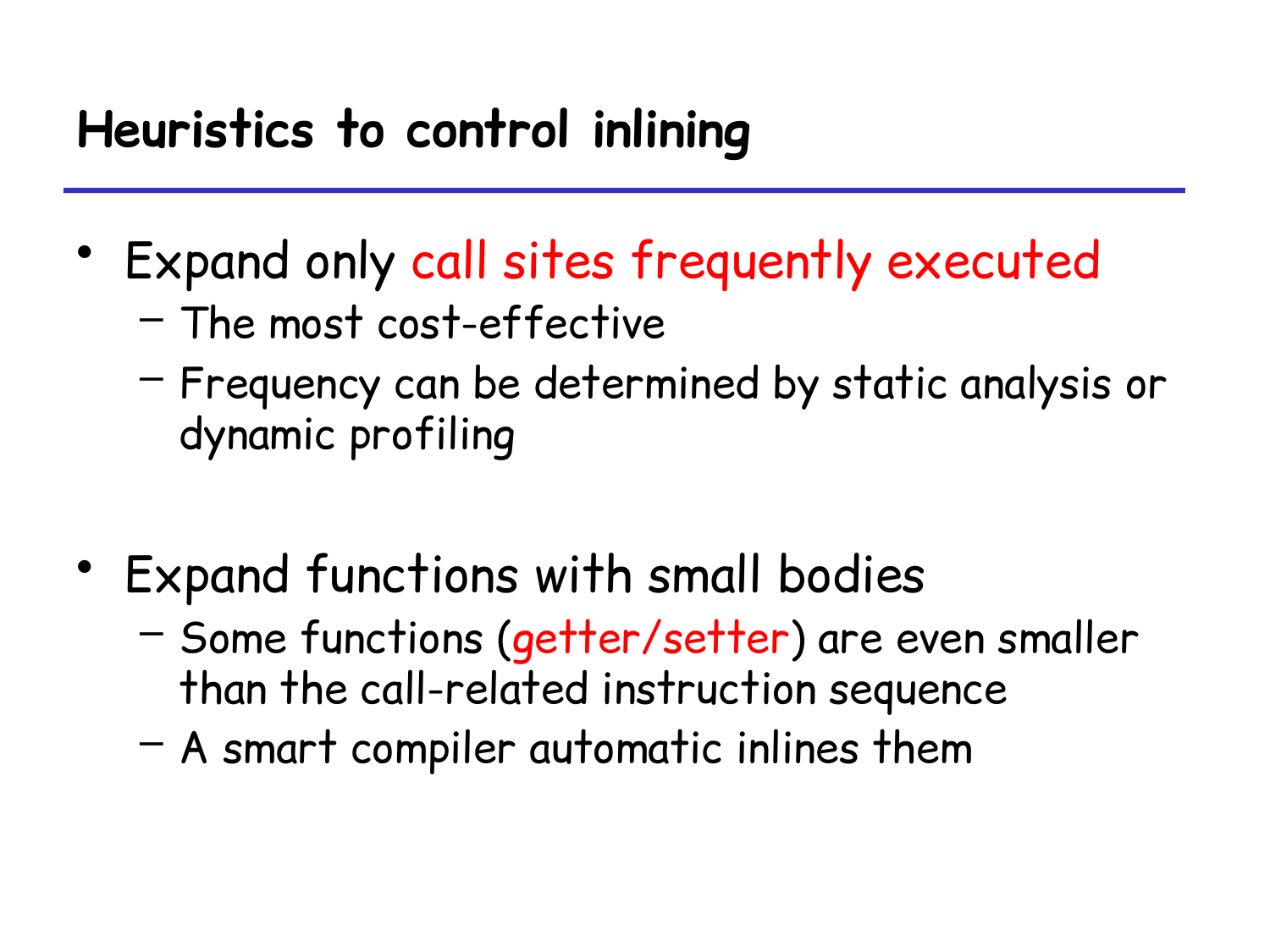

# Heuristics to control inlining
Expand only call sites frequently executed
The most cost-effective
Frequency can be determined by static analysis or dynamic profiling

Expand functions with small bodies
Some functions (getter/setter) are even smaller than the call-related instruction sequence
A smart compiler automatic inlines them
37